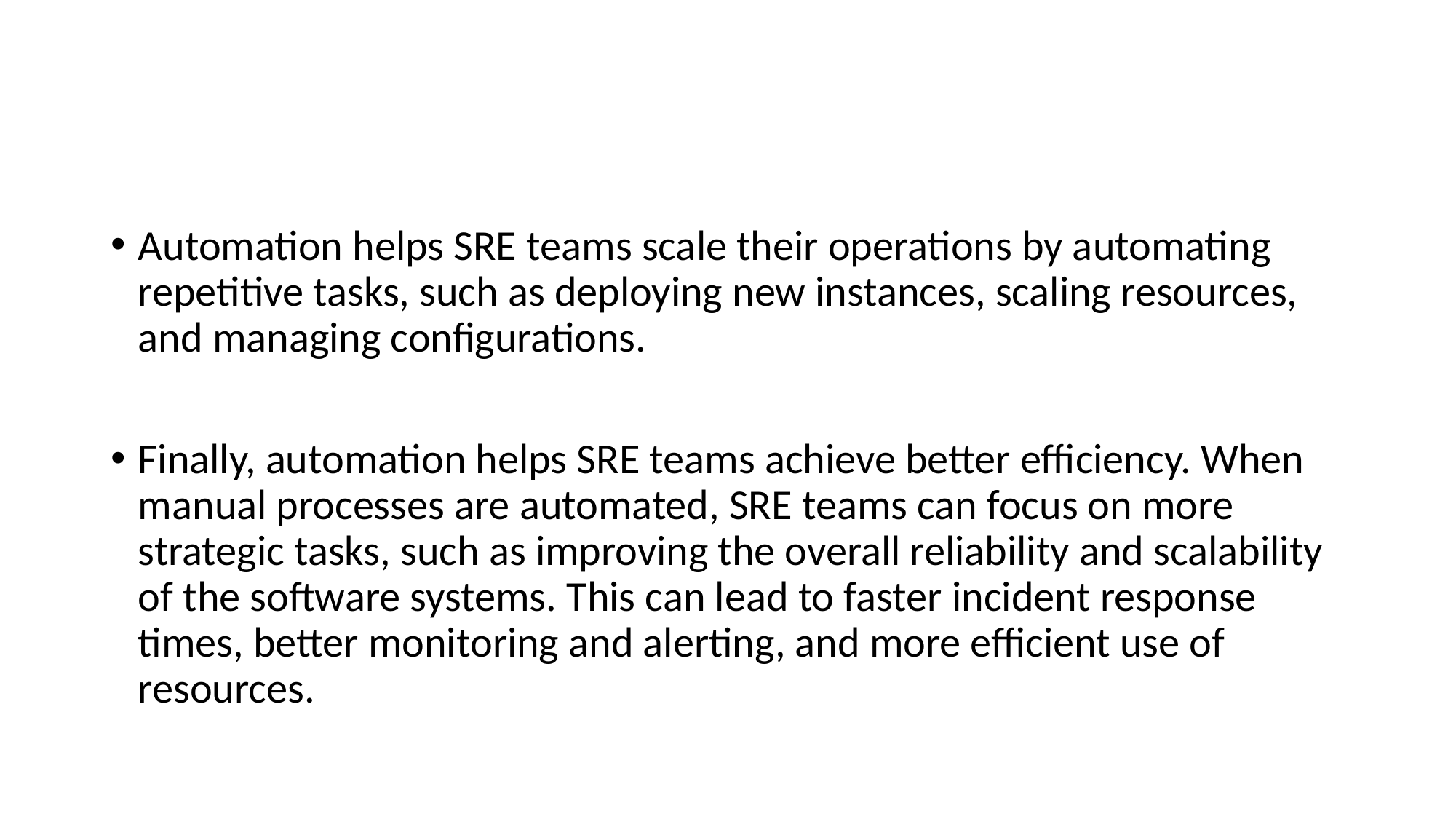

#
Automation helps SRE teams scale their operations by automating repetitive tasks, such as deploying new instances, scaling resources, and managing configurations.

Finally, automation helps SRE teams achieve better efficiency. When manual processes are automated, SRE teams can focus on more strategic tasks, such as improving the overall reliability and scalability of the software systems. This can lead to faster incident response times, better monitoring and alerting, and more efficient use of resources.